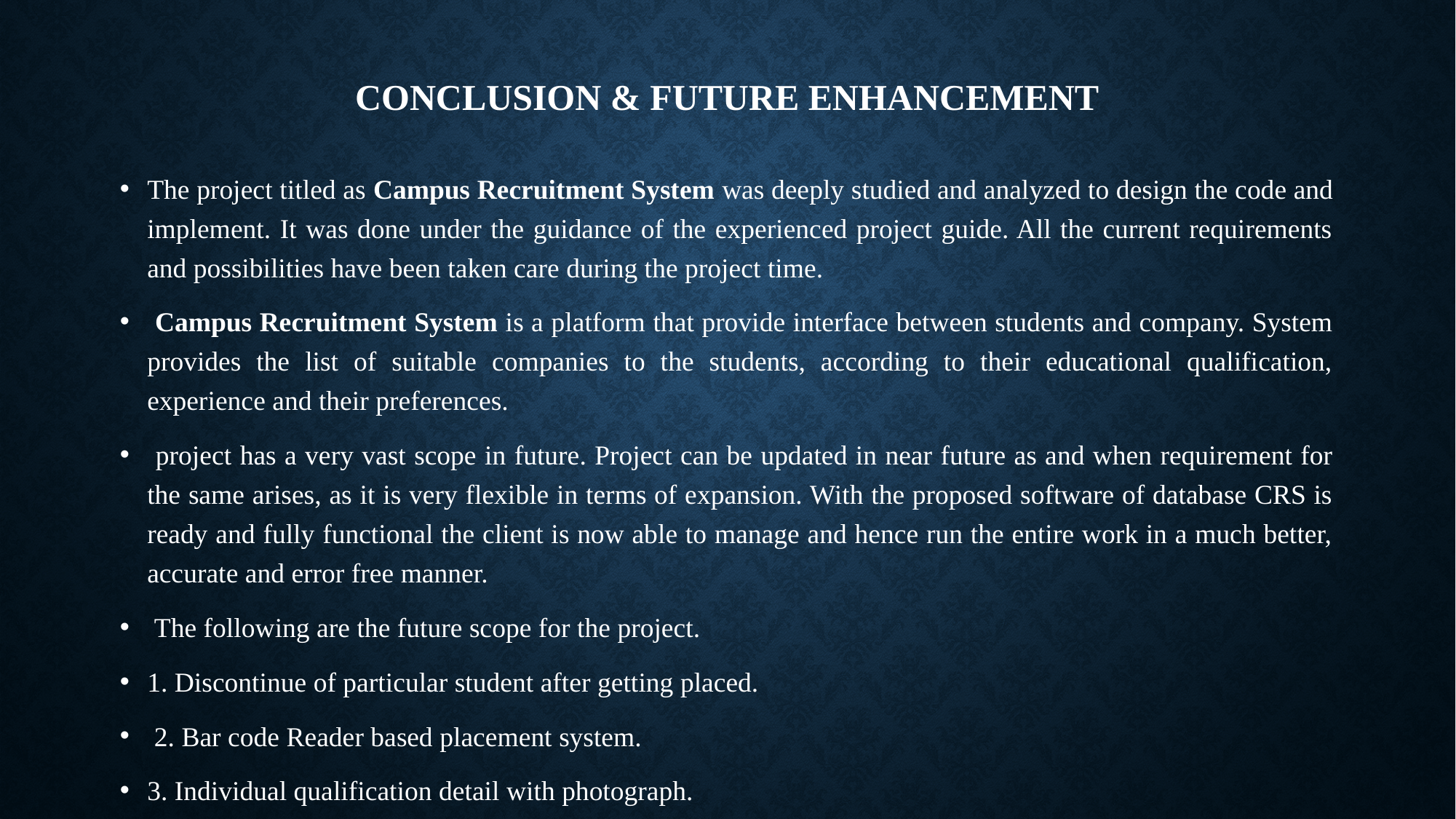

# CONCLUSION & Future enhancement
The project titled as Campus Recruitment System was deeply studied and analyzed to design the code and implement. It was done under the guidance of the experienced project guide. All the current requirements and possibilities have been taken care during the project time.
 Campus Recruitment System is a platform that provide interface between students and company. System provides the list of suitable companies to the students, according to their educational qualification, experience and their preferences.
 project has a very vast scope in future. Project can be updated in near future as and when requirement for the same arises, as it is very flexible in terms of expansion. With the proposed software of database CRS is ready and fully functional the client is now able to manage and hence run the entire work in a much better, accurate and error free manner.
 The following are the future scope for the project.
1. Discontinue of particular student after getting placed.
 2. Bar code Reader based placement system.
3. Individual qualification detail with photograph.